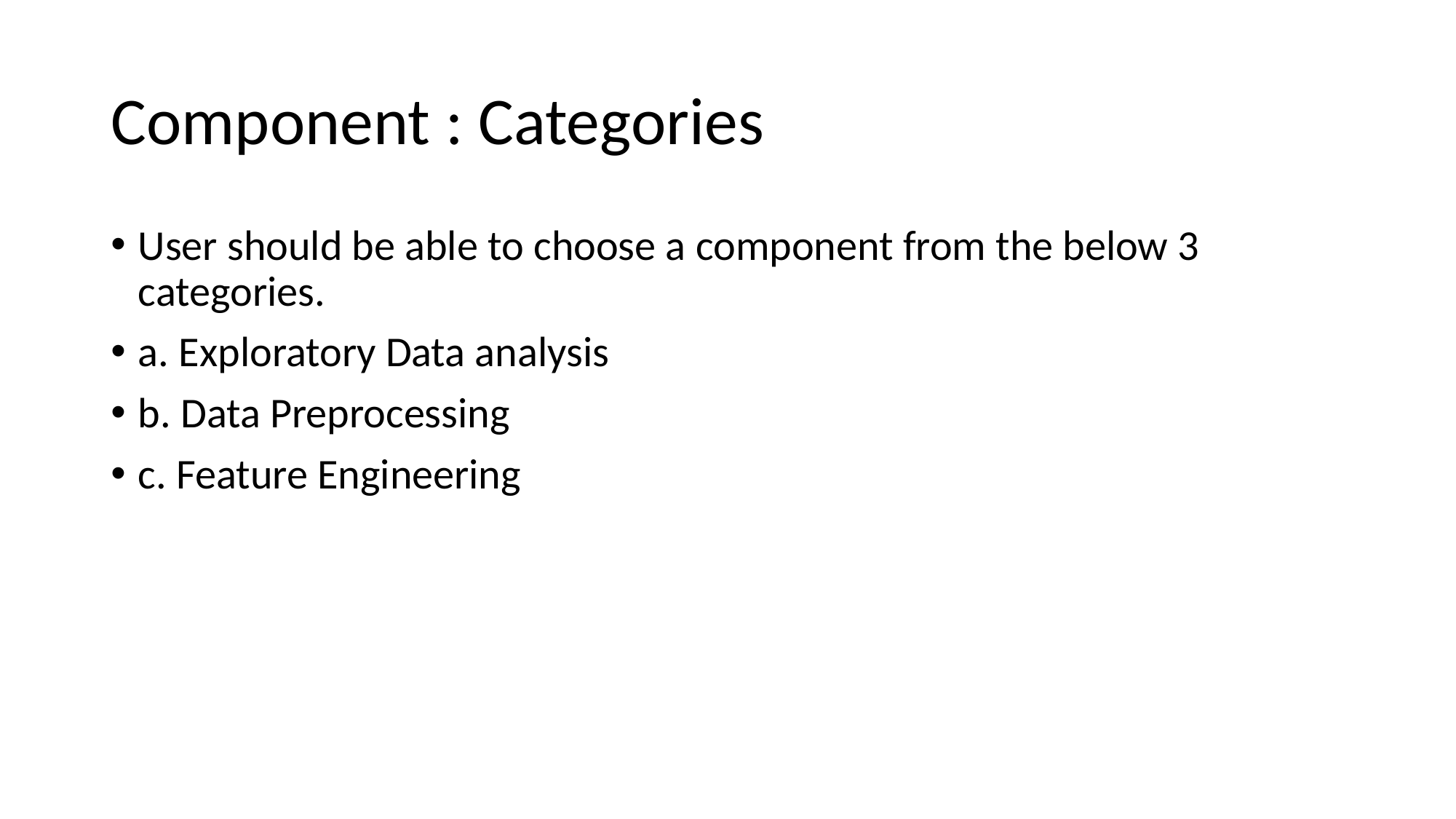

# Component : Categories
User should be able to choose a component from the below 3 categories.
a. Exploratory Data analysis
b. Data Preprocessing
c. Feature Engineering